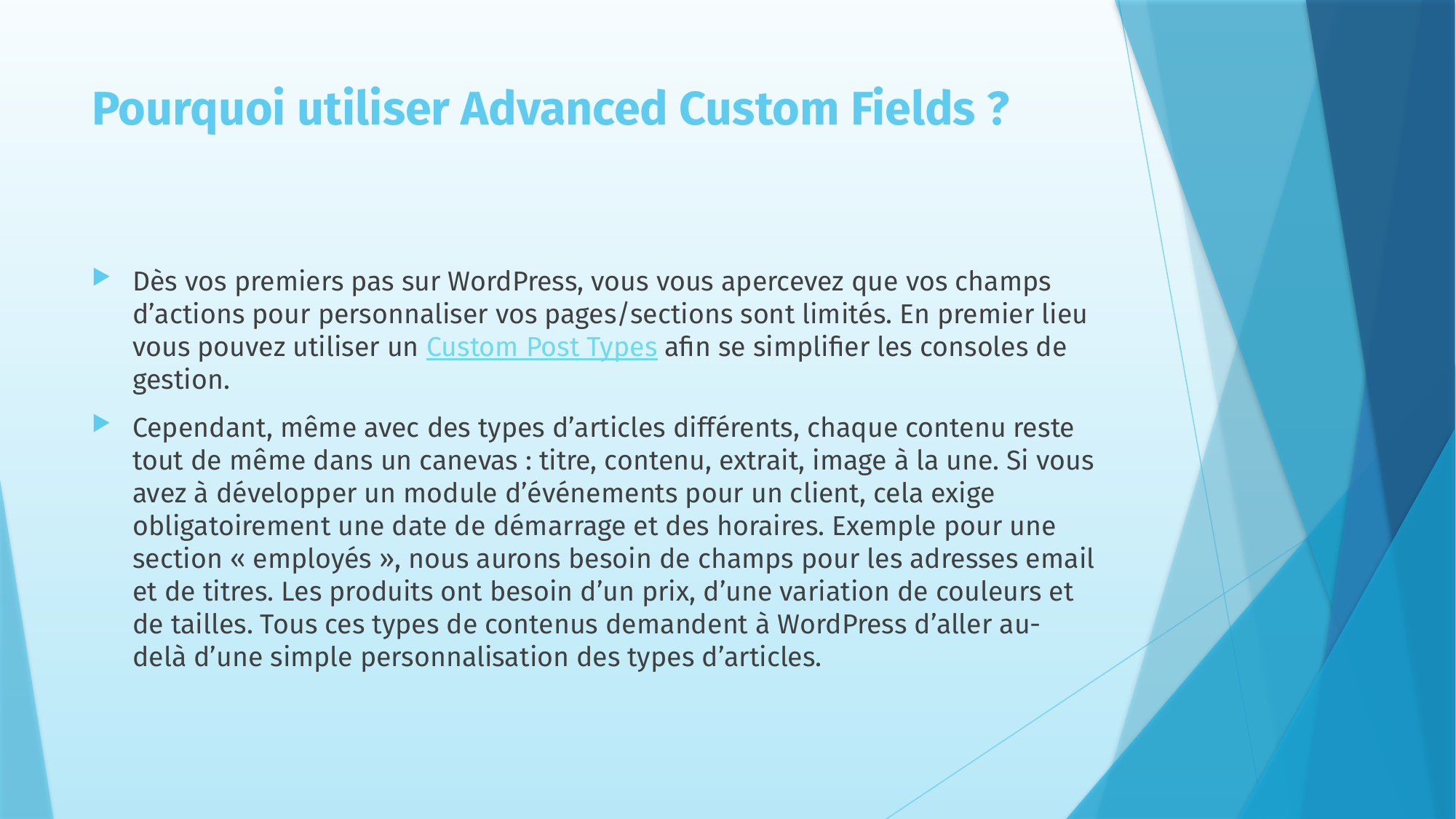

# Pourquoi utiliser Advanced Custom Fields ?
Dès vos premiers pas sur WordPress, vous vous apercevez que vos champs d’actions pour personnaliser vos pages/sections sont limités. En premier lieu vous pouvez utiliser un Custom Post Types afin se simplifier les consoles de gestion.
Cependant, même avec des types d’articles différents, chaque contenu reste tout de même dans un canevas : titre, contenu, extrait, image à la une. Si vous avez à développer un module d’événements pour un client, cela exige obligatoirement une date de démarrage et des horaires. Exemple pour une section « employés », nous aurons besoin de champs pour les adresses email et de titres. Les produits ont besoin d’un prix, d’une variation de couleurs et de tailles. Tous ces types de contenus demandent à WordPress d’aller au-delà d’une simple personnalisation des types d’articles.